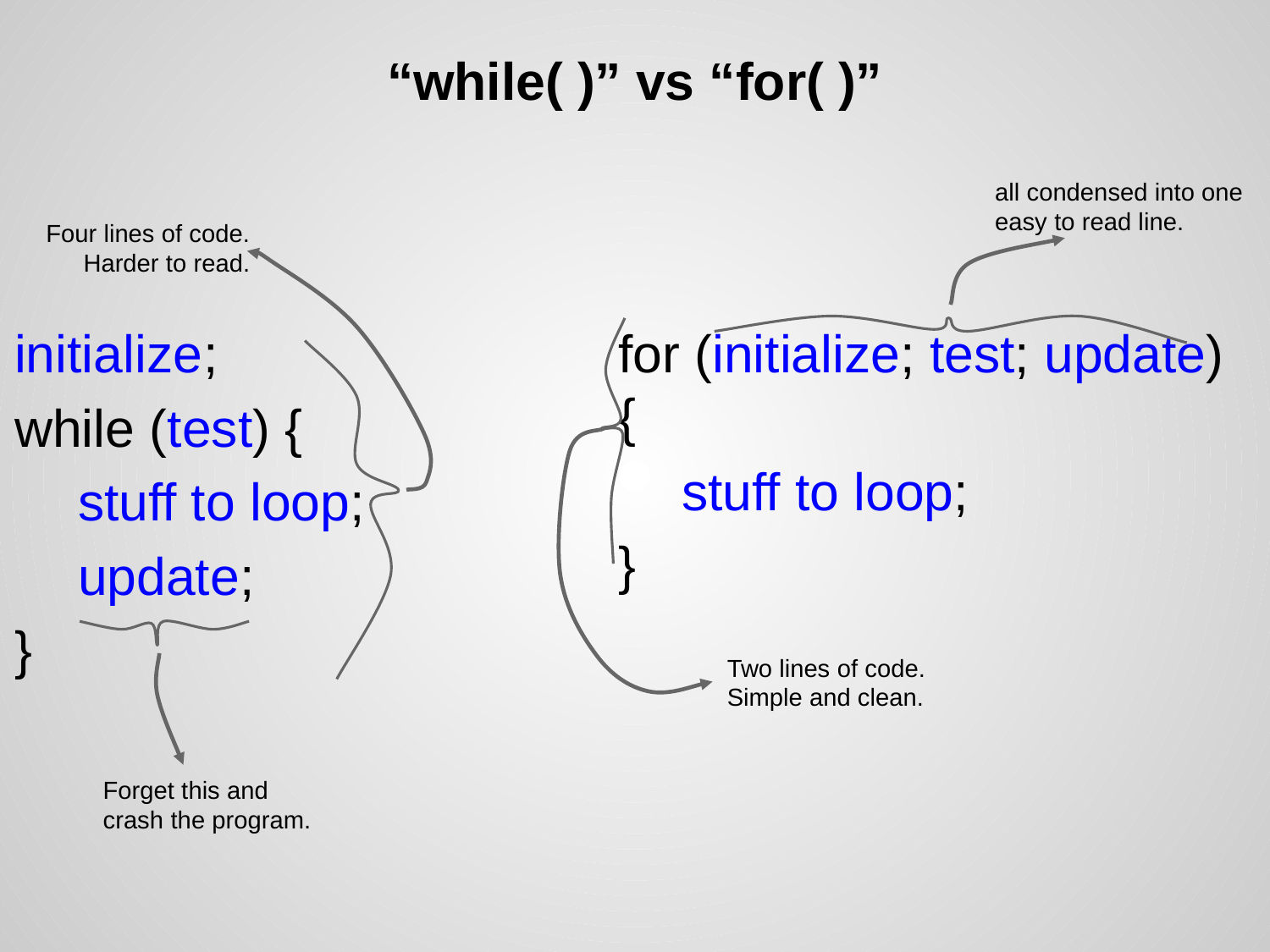

# “while( )” vs “for( )”
all condensed into one easy to read line.
Four lines of code.
Harder to read.

initialize;
while (test) {
stuff to loop;
update;
}
for (initialize; test; update) {
stuff to loop;
}

Two lines of code.
Simple and clean.

Forget this and crash the program.